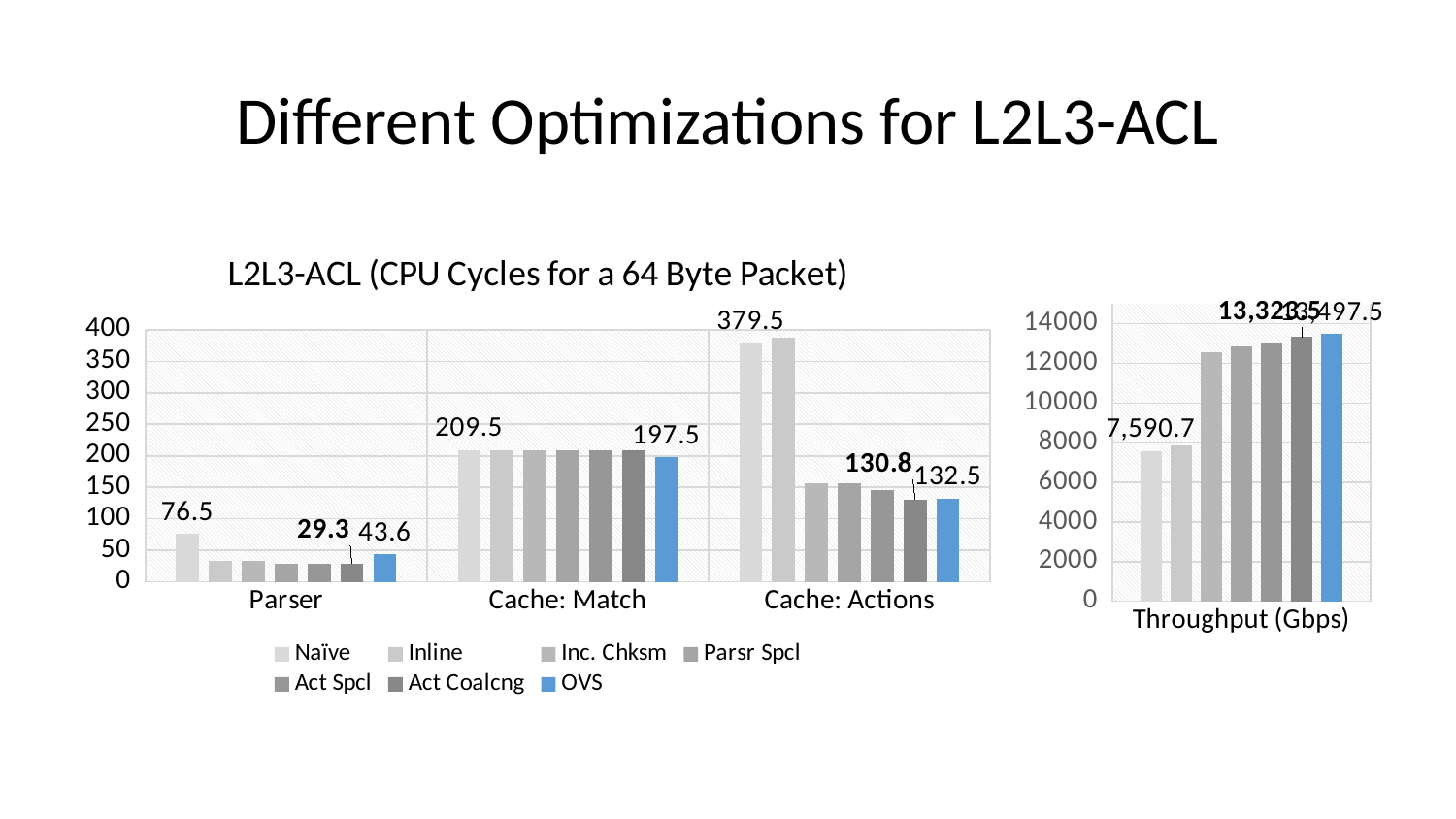

# Different Optimizations for L2L3-ACL

### Chart: L2L3-ACL (CPU Cycles for a 64 Byte Packet)

| Category | Naïve | Inline | Inc. Chksm | Parsr Spcl | Act Spcl | Act Coalcng | OVS |
|---|---|---|---|---|---|---|---|
| Parser | 76.5 | 33.9 | 33.9 | 29.3 | 29.3 | 29.3 | 43.6 |
| Cache: Match | 209.5 | 209.5 | 209.5 | 209.5 | 209.5 | 209.5 | 197.5 |
| Cache: Actions | 379.5 | 387.0 | 155.7 | 155.7 | 145.4 | 130.8 | 132.5 |

### Chart

| Category | Naïve | Inline | Inc. Chksm | Parser Spcl | Act Spcl | Act Coalcng | OVS |
|---|---|---|---|---|---|---|---|
| Throughput (Gbps) | 7590.7 | 7871.7 | 12557.0 | 12839.3 | 13030.5 | 13323.5 | 13497.5 |